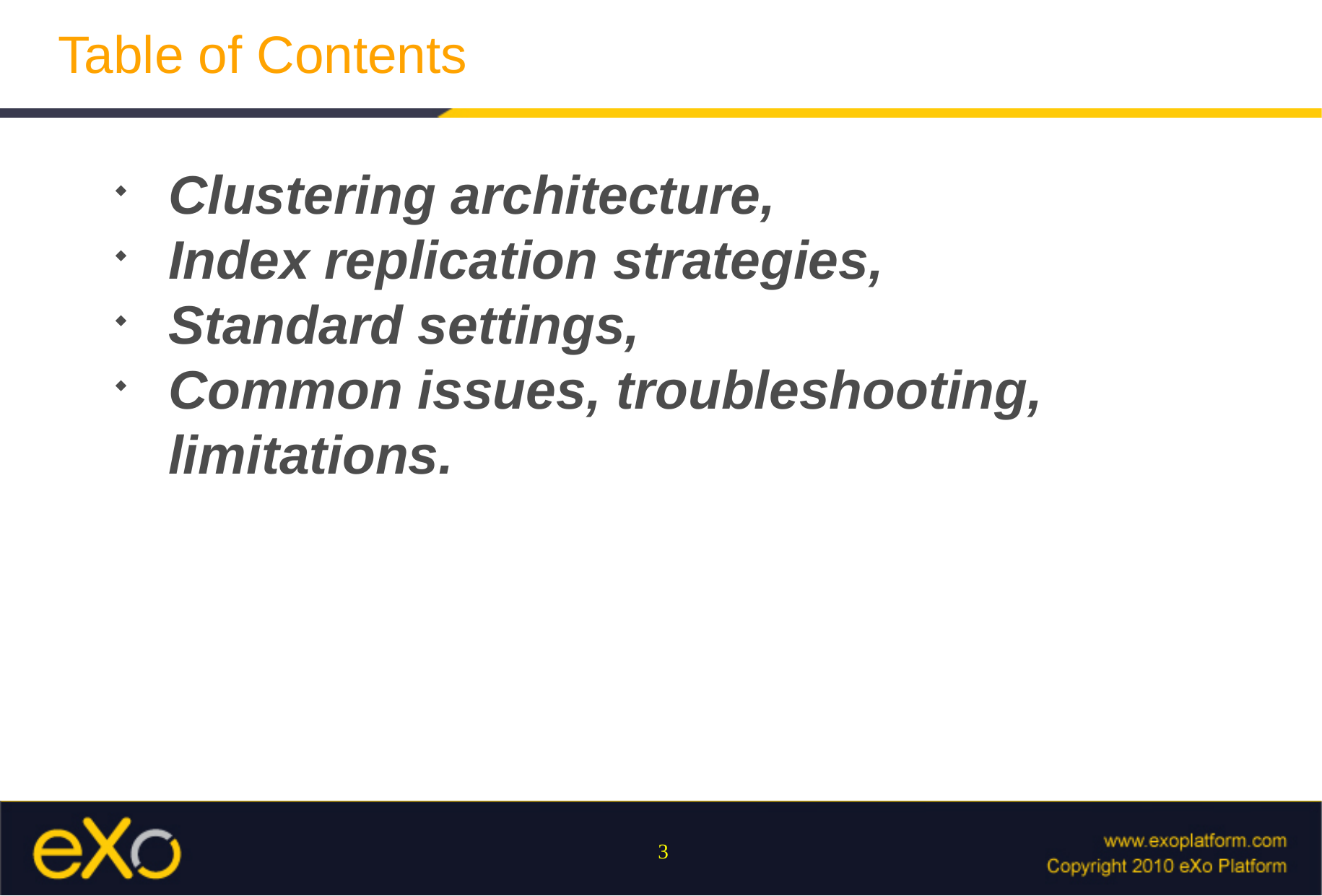

Table of Contents
Clustering architecture,
Index replication strategies,
Standard settings,
Common issues, troubleshooting, limitations.